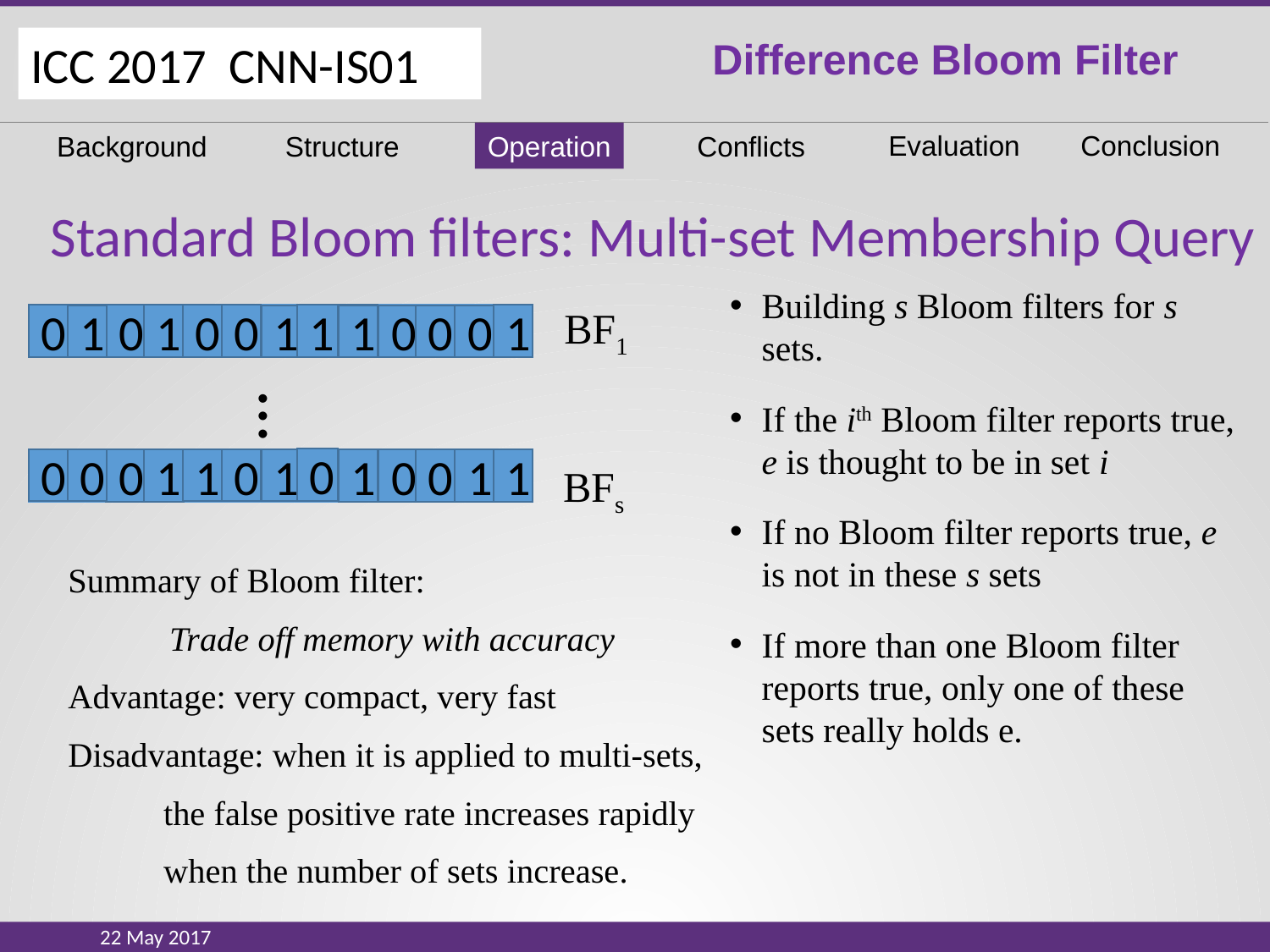

Difference Bloom Filter
ICC 2017  CNN-IS01
Evaluation
Conclusion
Background
Structure
Operation
Conflicts
Standard Bloom filters: Multi-set Membership Query
Building s Bloom filters for s sets.
If the ith Bloom filter reports true, e is thought to be in set i
If no Bloom filter reports true, e is not in these s sets
If more than one Bloom filter reports true, only one of these sets really holds e.

BF1
1
0
0
1
0
0
0
1
1
0

0
0
0
1
1
1
…
0
0
0
1
1
0
0
1
1
0

0
1
0
1
1
0
BFs
Summary of Bloom filter:
Trade off memory with accuracy
Advantage: very compact, very fast
Disadvantage: when it is applied to multi-sets,
           the false positive rate increases rapidly
           when the number of sets increase.
22 May 2017
6